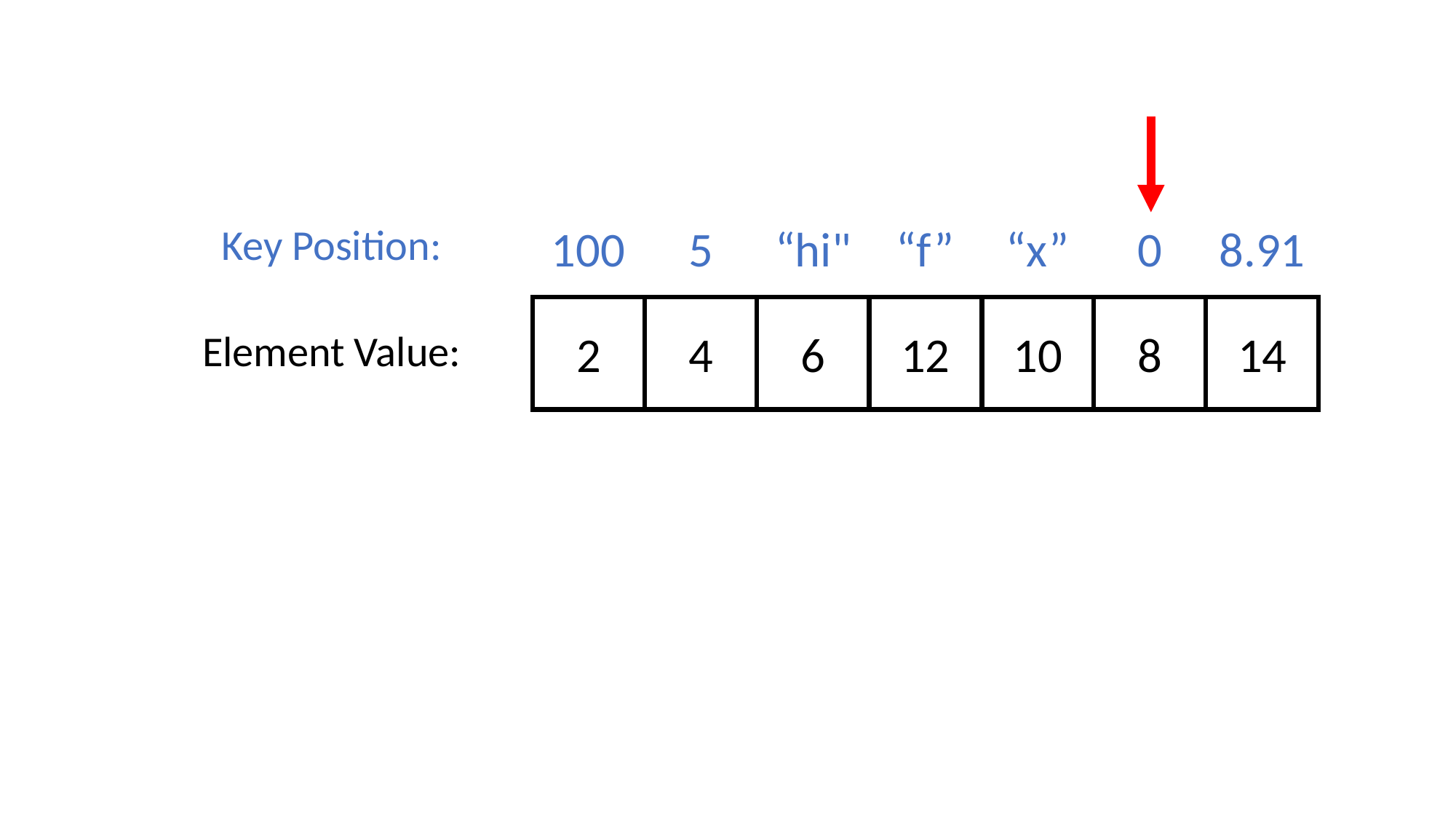

Key Position:
8.91
“x”
0
“f”
“hi"
5
100

Element Value:
14
8
10
6
12
4
2